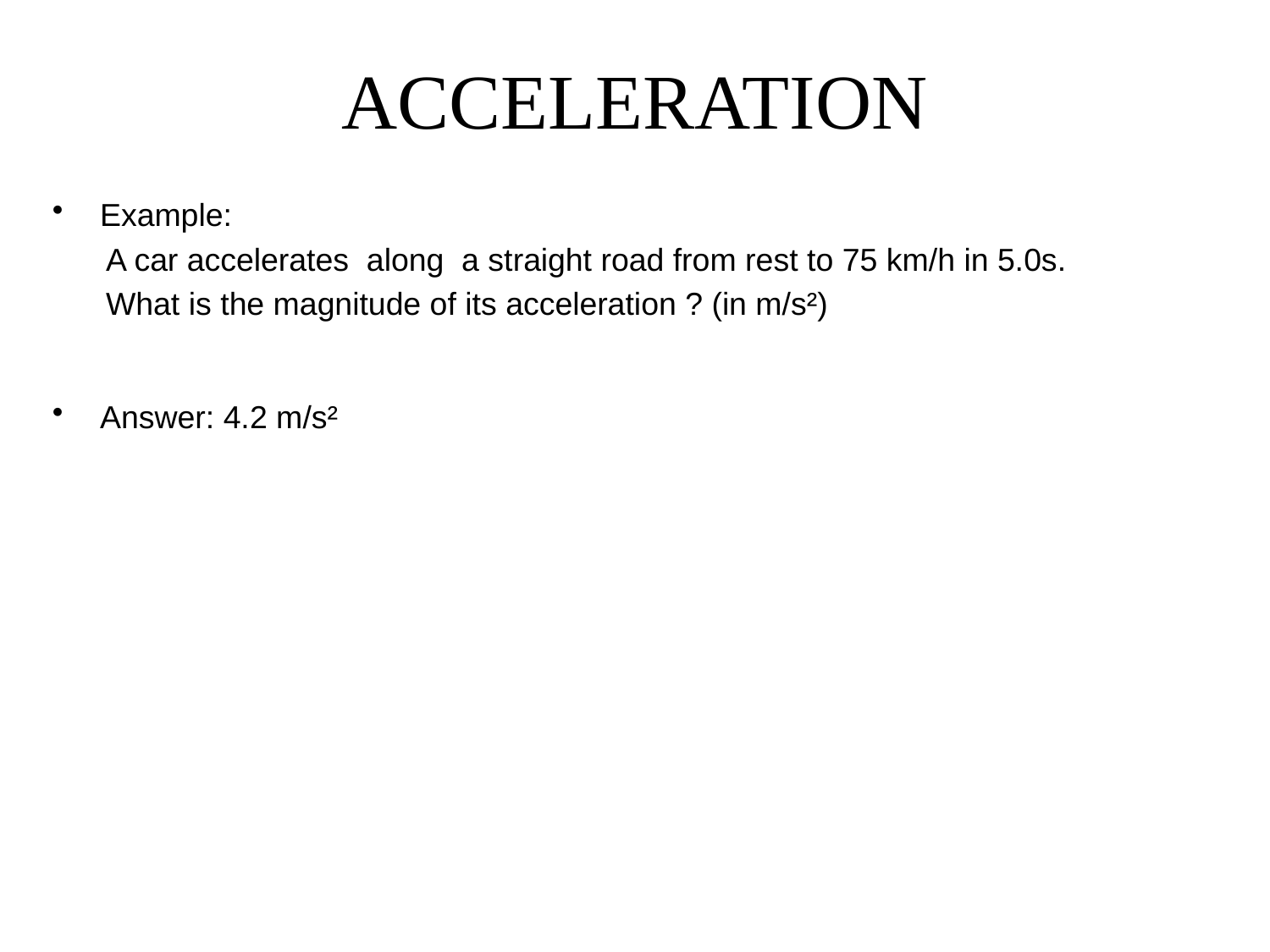

# ACCELERATION
Example:
      A car accelerates  along  a straight road from rest to 75 km/h in 5.0s.
      What is the magnitude of its acceleration ? (in m/s²)

Answer: 4.2 m/s²